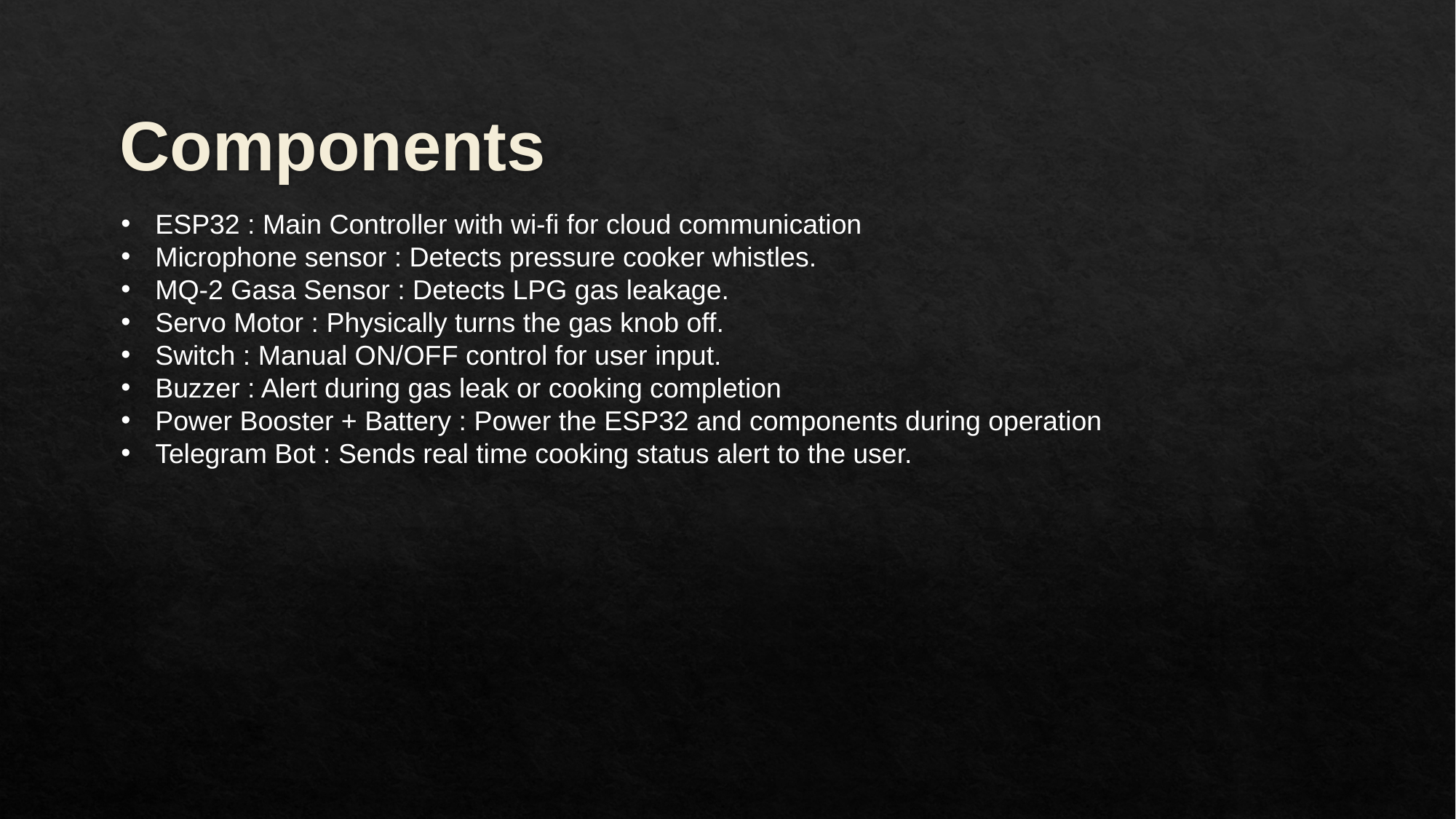

# Components
ESP32 : Main Controller with wi-fi for cloud communication
Microphone sensor : Detects pressure cooker whistles.
MQ-2 Gasa Sensor : Detects LPG gas leakage.
Servo Motor : Physically turns the gas knob off.
Switch : Manual ON/OFF control for user input.
Buzzer : Alert during gas leak or cooking completion
Power Booster + Battery : Power the ESP32 and components during operation
Telegram Bot : Sends real time cooking status alert to the user.